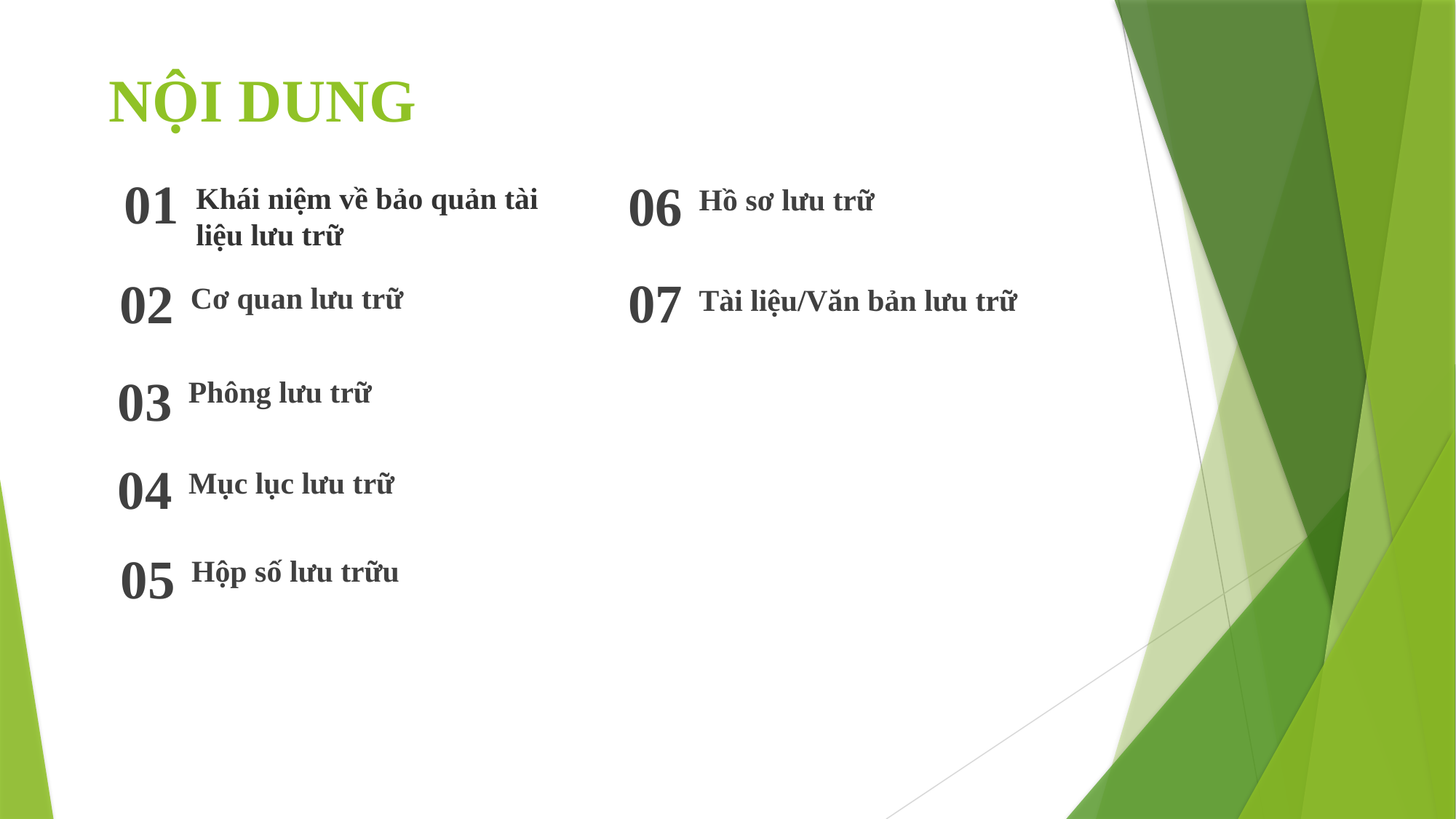

NỘI DUNG
01
Khái niệm về bảo quản tài liệu lưu trữ
06
Hồ sơ lưu trữ
07
Tài liệu/Văn bản lưu trữ
02
Cơ quan lưu trữ
03
Phông lưu trữ
04
Mục lục lưu trữ
05
Hộp số lưu trữu